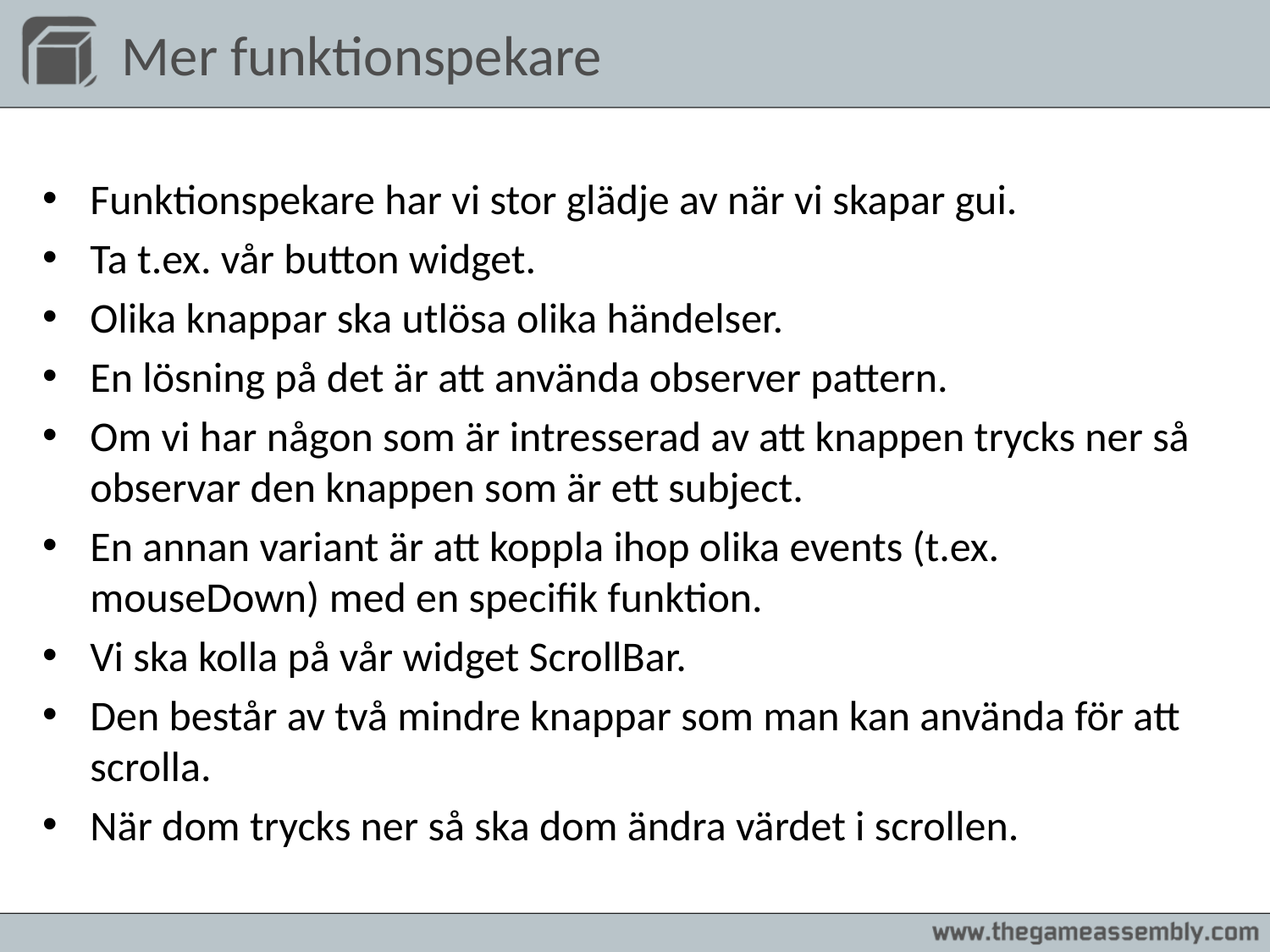

# Mer funktionspekare
Funktionspekare har vi stor glädje av när vi skapar gui.
Ta t.ex. vår button widget.
Olika knappar ska utlösa olika händelser.
En lösning på det är att använda observer pattern.
Om vi har någon som är intresserad av att knappen trycks ner så observar den knappen som är ett subject.
En annan variant är att koppla ihop olika events (t.ex. mouseDown) med en specifik funktion.
Vi ska kolla på vår widget ScrollBar.
Den består av två mindre knappar som man kan använda för att scrolla.
När dom trycks ner så ska dom ändra värdet i scrollen.